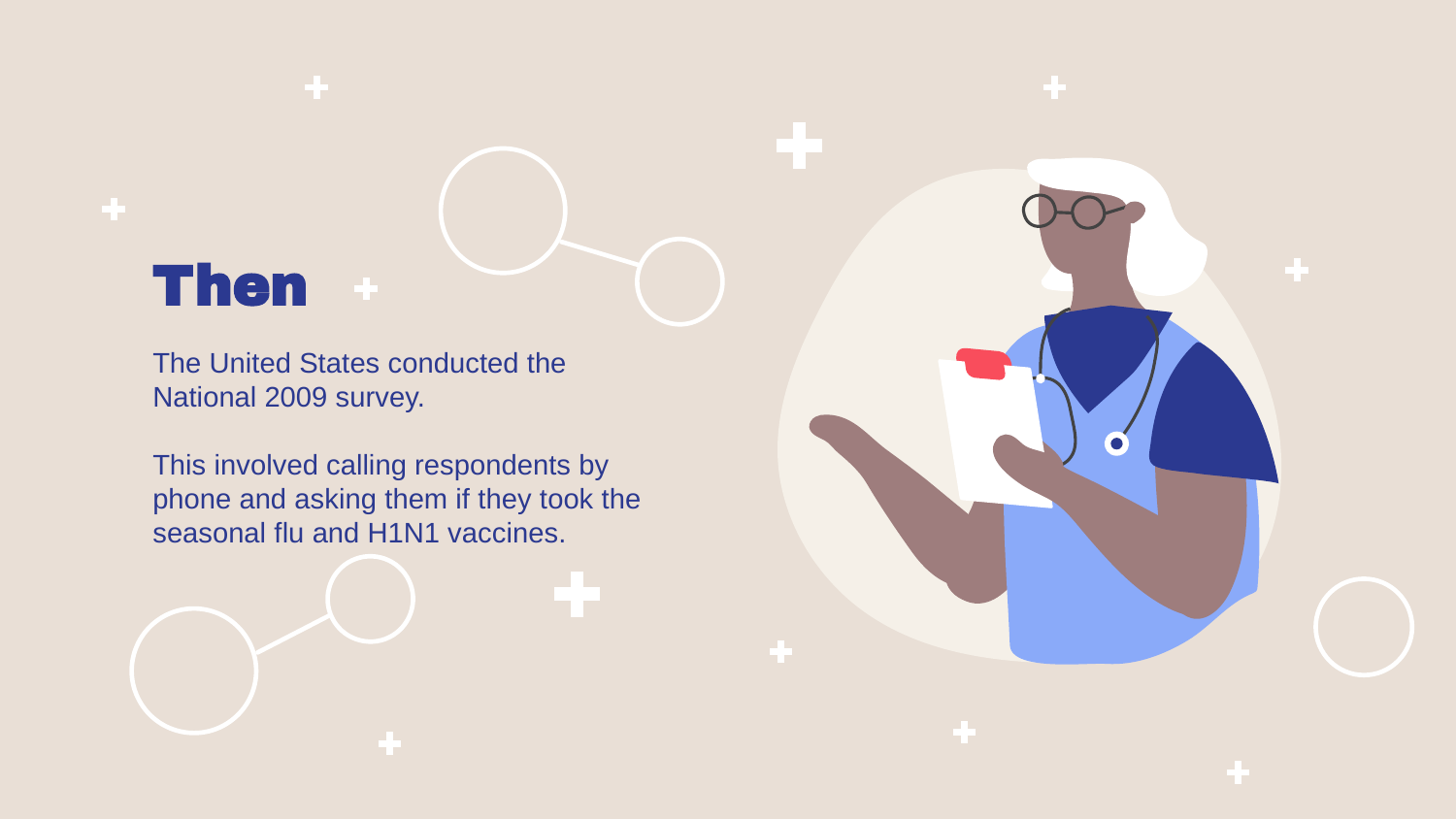

# Then
The United States conducted the National 2009 survey.

This involved calling respondents by phone and asking them if they took the seasonal flu and H1N1 vaccines.